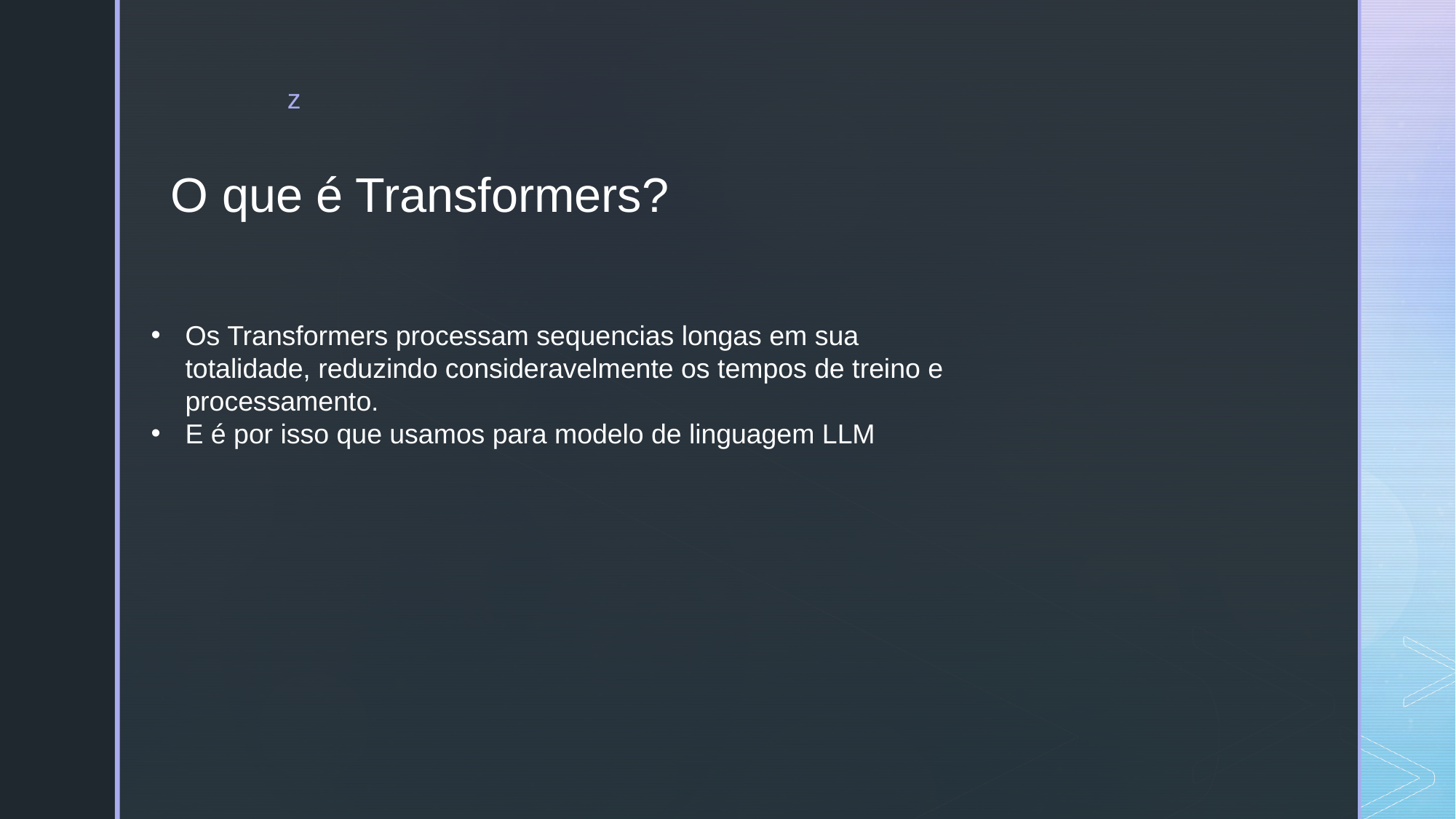

O que é Transformers?
Os Transformers processam sequencias longas em sua totalidade, reduzindo consideravelmente os tempos de treino e processamento.
E é por isso que usamos para modelo de linguagem LLM